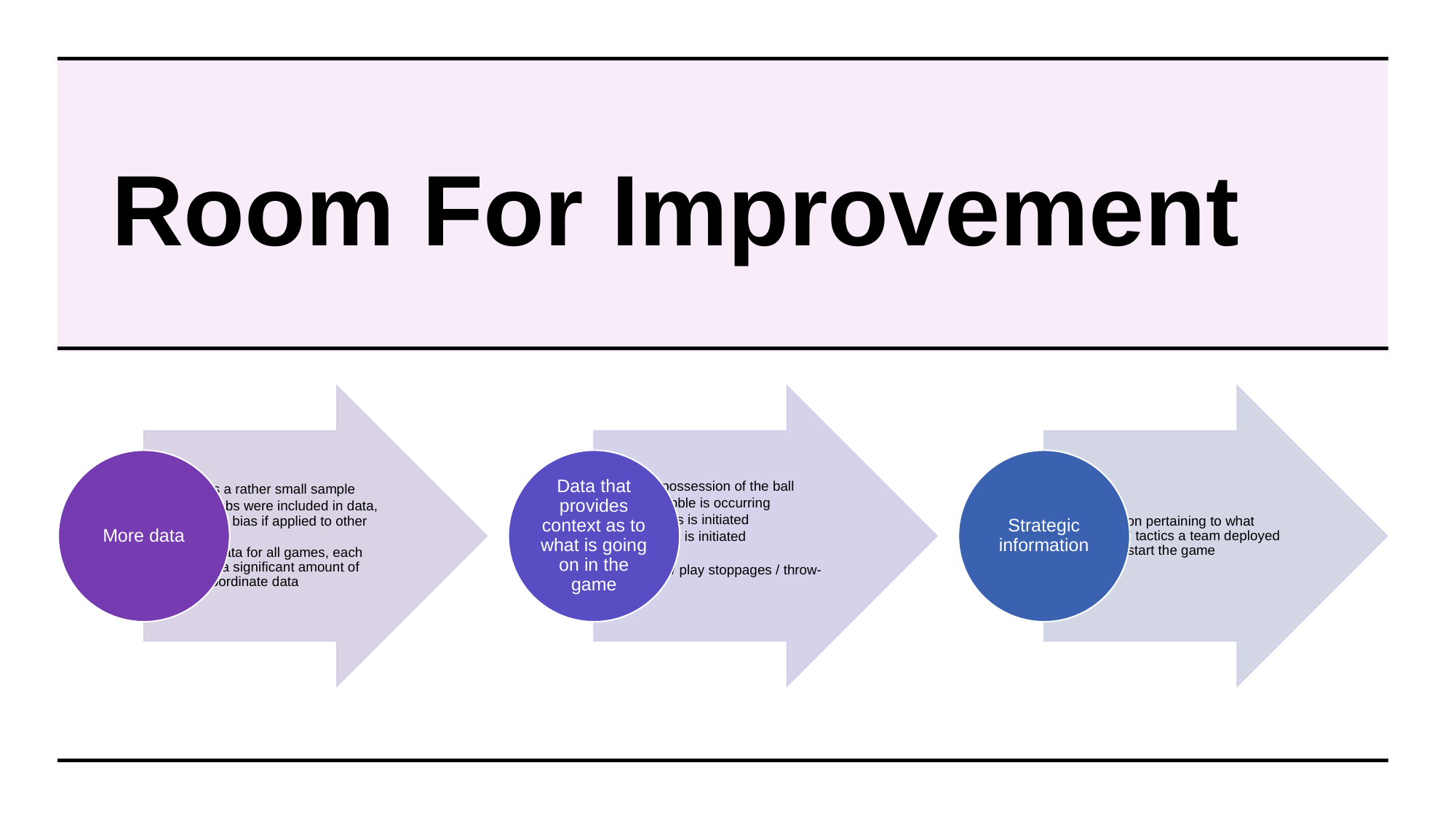

Room For Improvement
9 games is a rather small sample
Only big clubs were included in data, could create bias if applied to other games
Complete data for all games, each player had a significant amount of missing coordinate data
More data
Who has possession of the ball
When a dribble is occurring
When a pass is initiated
When a shot is initiated
Game score
Set pieces / play stoppages / throw-ins / etc.
Data that provides context as to what is going on in the game
Information pertaining to what formation and tactics a team deployed to start the game
Strategic information